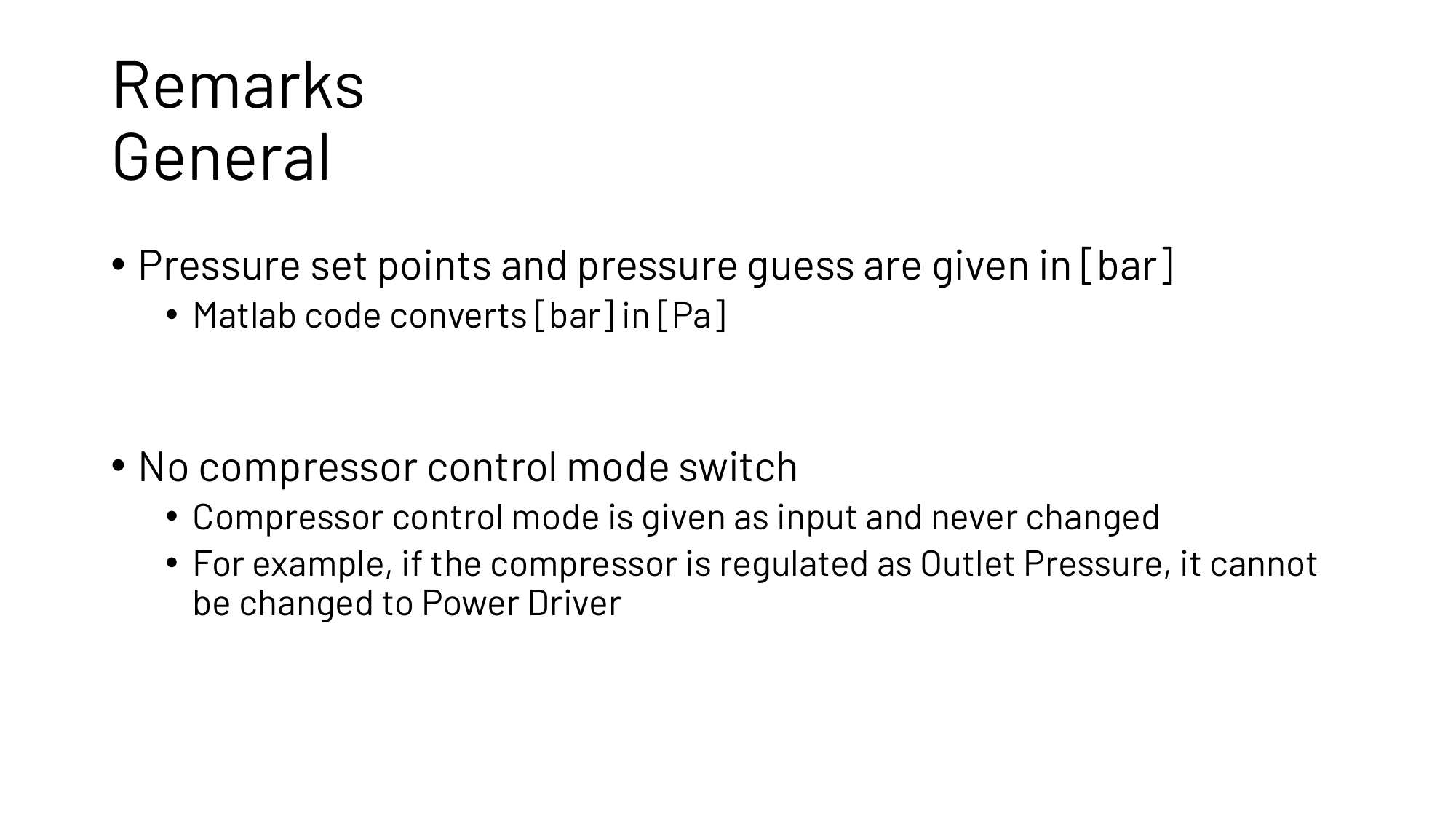

# Remarks General
Pressure set points and pressure guess are given in [bar]
Matlab code converts [bar] in [Pa]

No compressor control mode switch
Compressor control mode is given as input and never changed
For example, if the compressor is regulated as Outlet Pressure, it cannot be changed to Power Driver